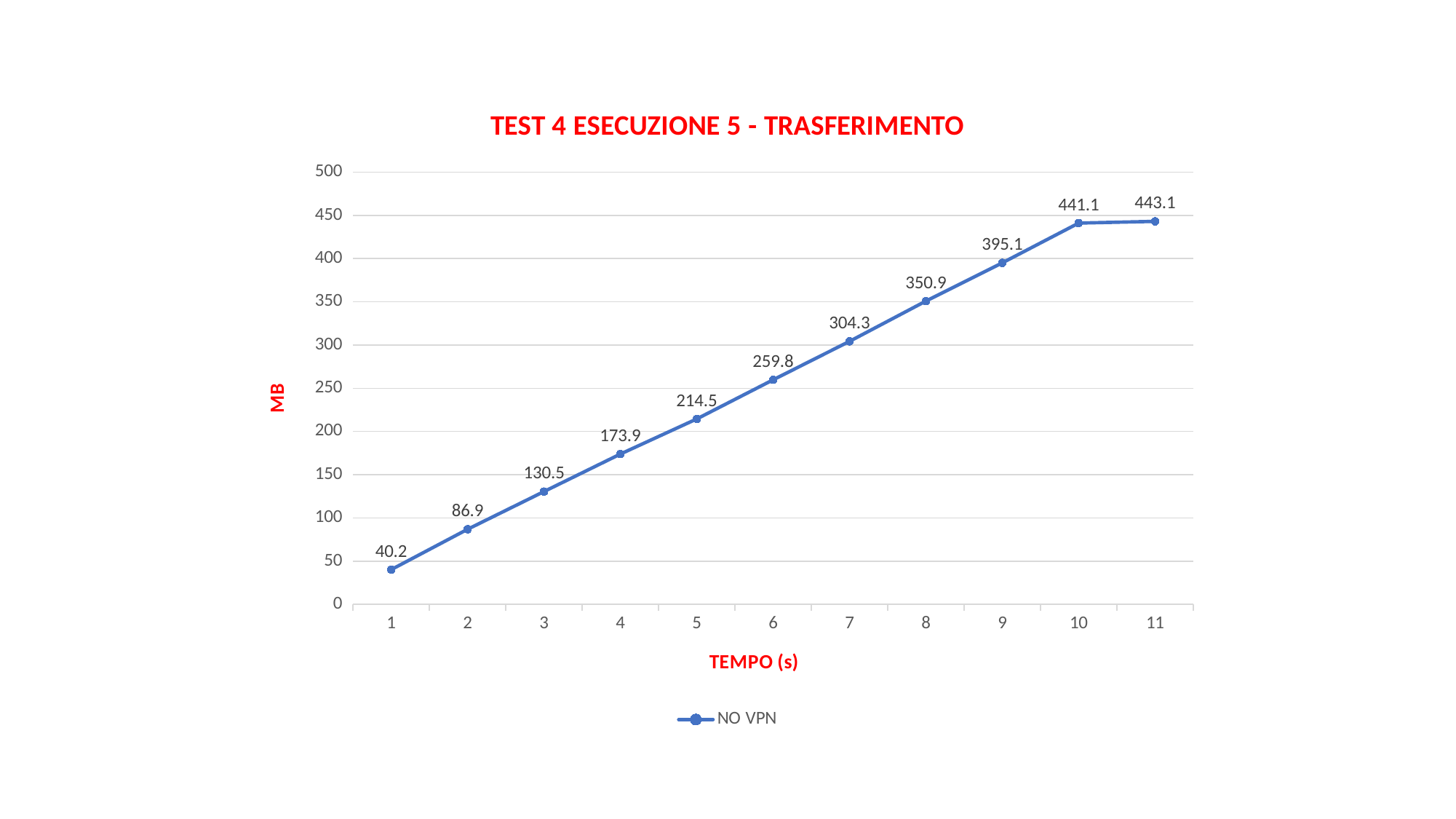

### Chart: TEST 4 ESECUZIONE 5 - TRASFERIMENTO

| Category | NO VPN |
|---|---|
| 1 | 40.2 |
| 2 | 86.9 |
| 3 | 130.5 |
| 4 | 173.9 |
| 5 | 214.5 |
| 6 | 259.8 |
| 7 | 304.3 |
| 8 | 350.9 |
| 9 | 395.1 |
| 10 | 441.1 |
| 11 | 443.1 |